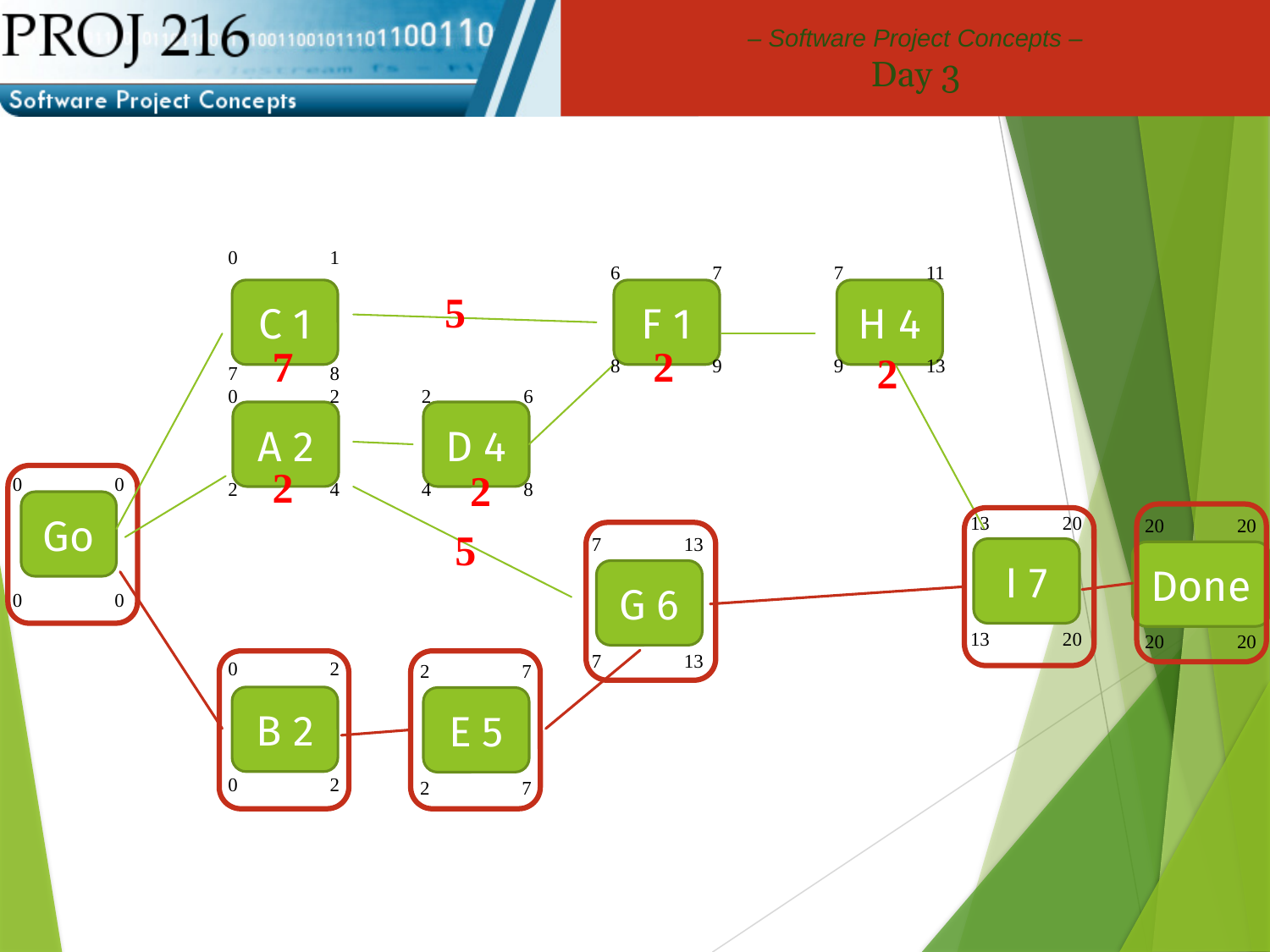

0                   1

7                   8
6                   7

8                   9
7                 11

9                 13
5
C 1
F 1
H 4
7
2
2
0                   2

2                   4
2                   6

4                   8
A 2
D 4
2
2

0                   0

0                   0
Go

13               20

13               20
20               20

20               20

5

7                 13

7                 13
I 7
Done
G 6
0                   2

0                   2

2                   7

2                   7
B 2
E 5